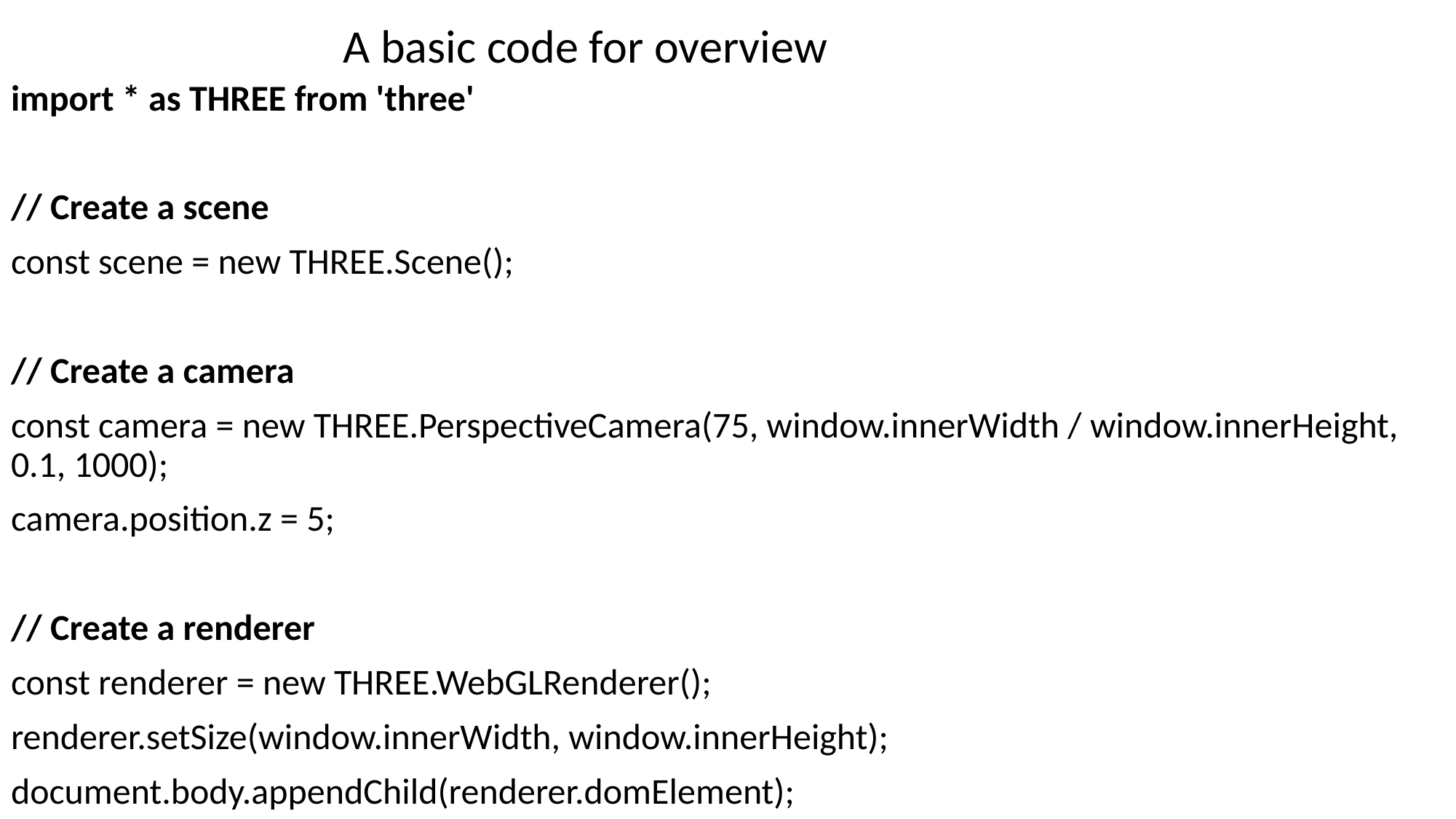

# A basic code for overview
import * as THREE from 'three'

// Create a scene
const scene = new THREE.Scene();

// Create a camera
const camera = new THREE.PerspectiveCamera(75, window.innerWidth / window.innerHeight, 0.1, 1000);
camera.position.z = 5;

// Create a renderer
const renderer = new THREE.WebGLRenderer();
renderer.setSize(window.innerWidth, window.innerHeight);
document.body.appendChild(renderer.domElement);